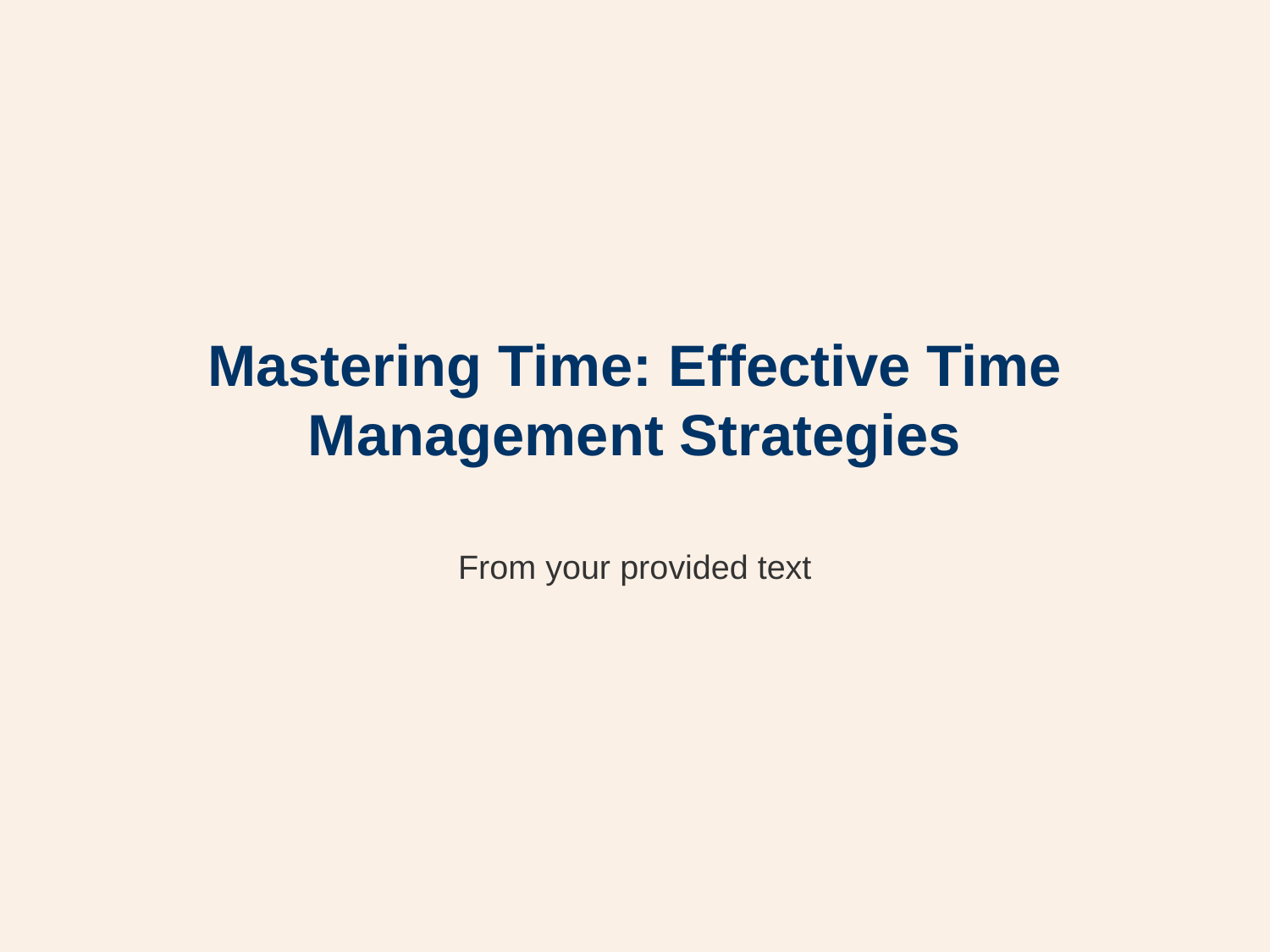

# Mastering Time: Effective Time Management Strategies
From your provided text